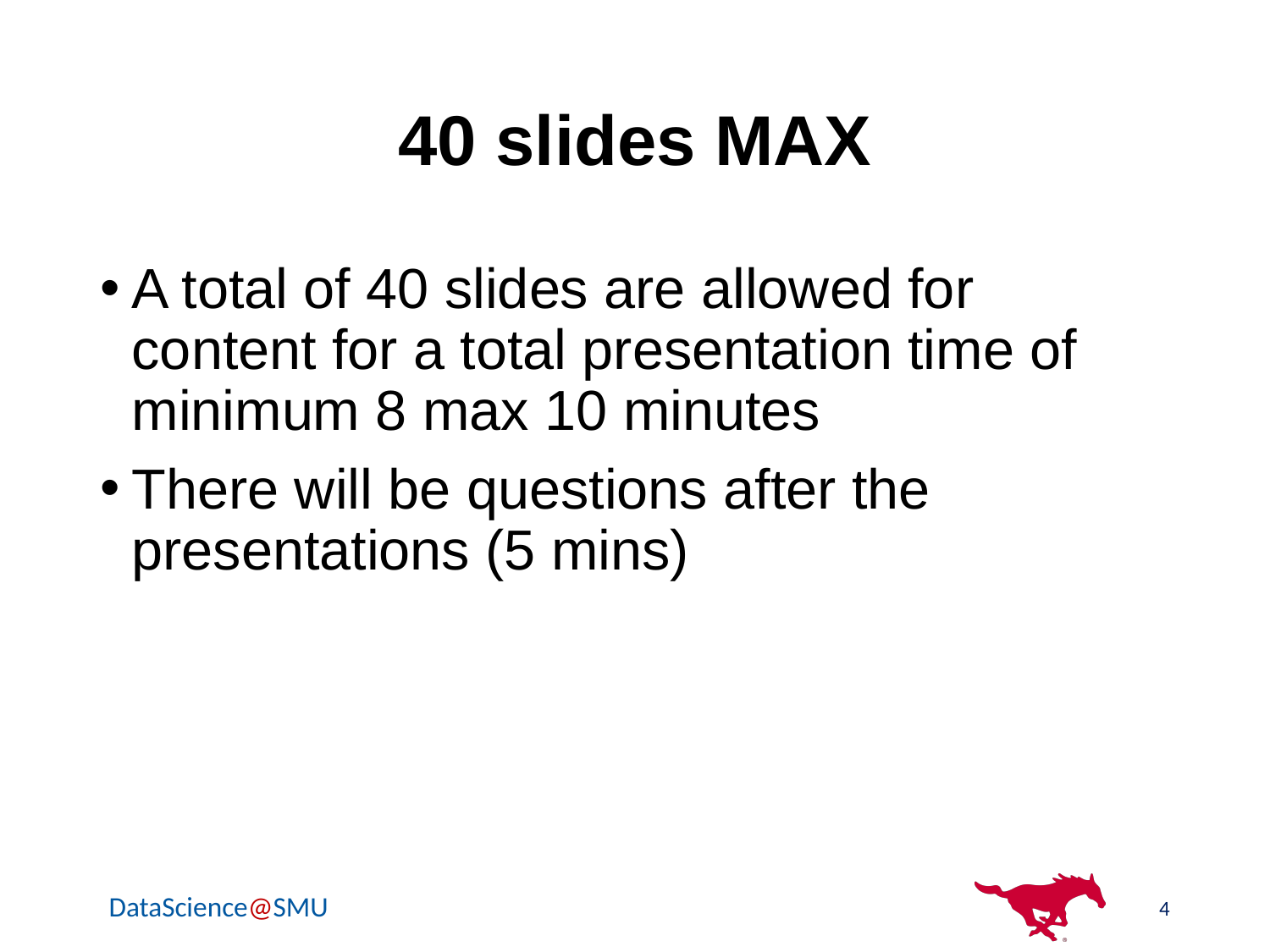

# 40 slides MAX
A total of 40 slides are allowed for content for a total presentation time of minimum 8 max 10 minutes
There will be questions after the presentations (5 mins)
4